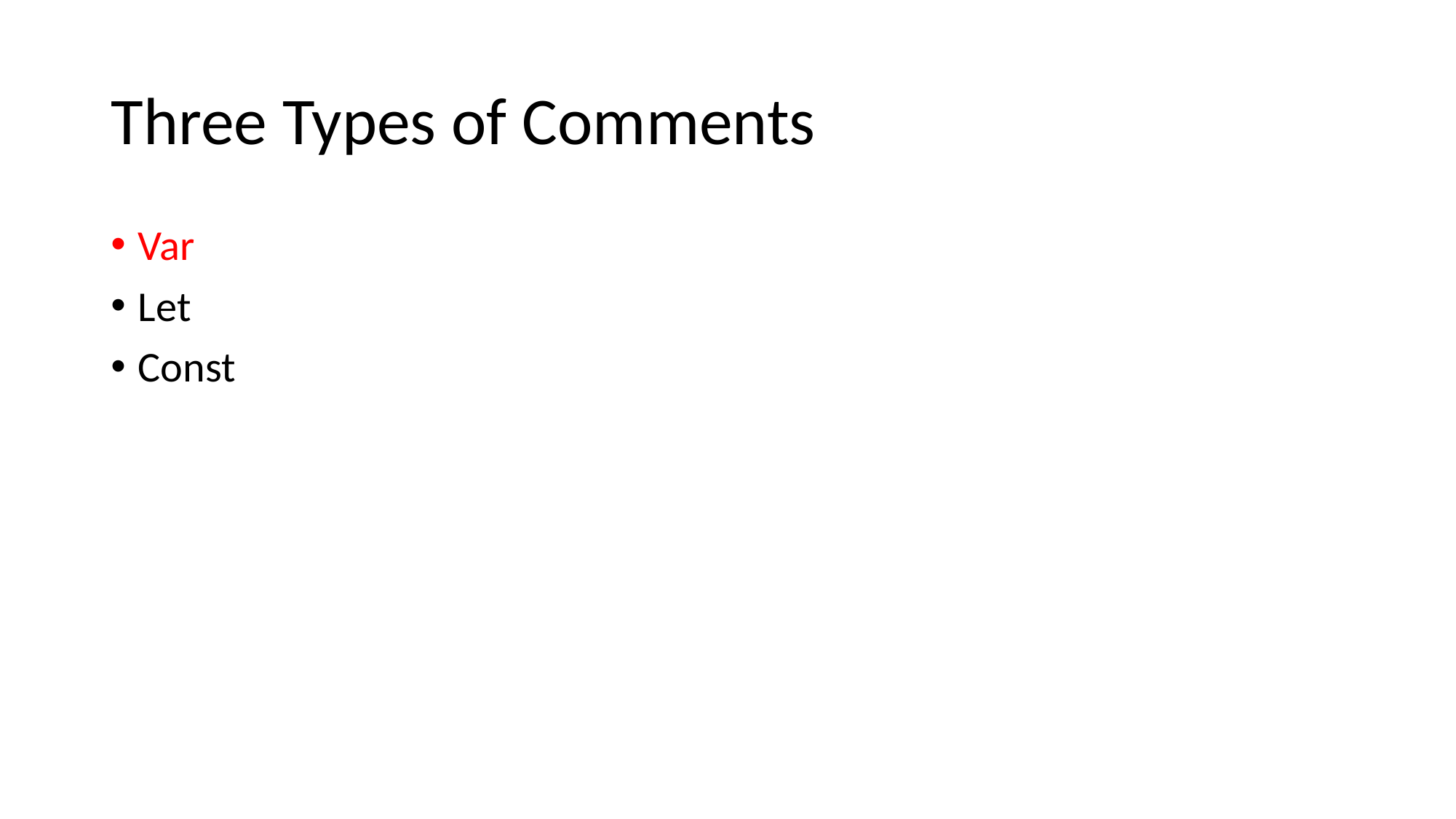

# Three Types of Comments
Var
Let
Const